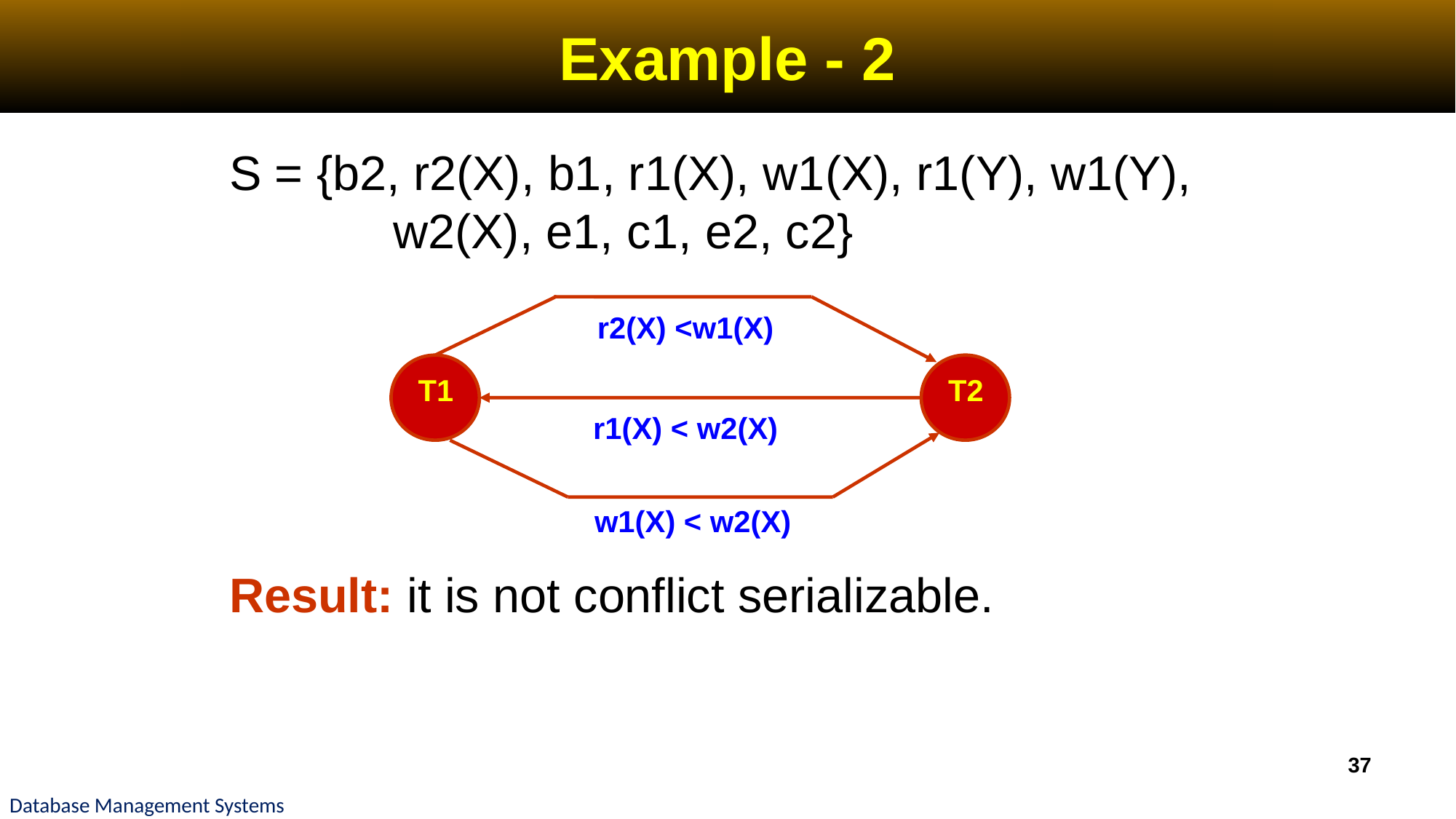

# Example - 2
S = {b2, r2(X), b1, r1(X), w1(X), r1(Y), w1(Y), 	w2(X), e1, c1, e2, c2}

Result: it is not conflict serializable.

r2(X) <w1(X)

T1

T2

r1(X) < w2(X)

w1(X) < w2(X)

37